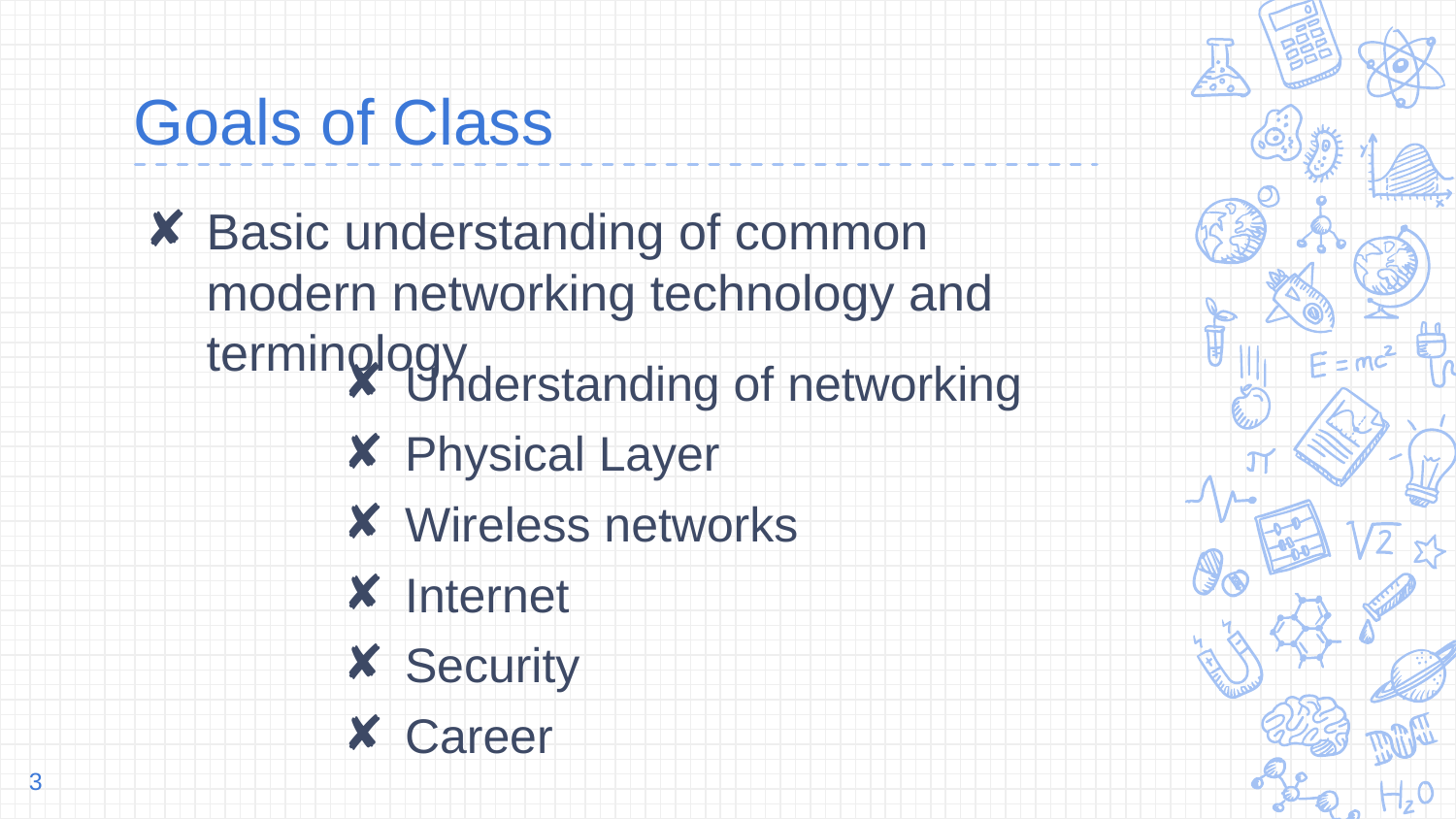

# Goals of Class
Basic understanding of common modern networking technology and terminology
Understanding of networking
Physical Layer
Wireless networks
Internet
Security
Career
3